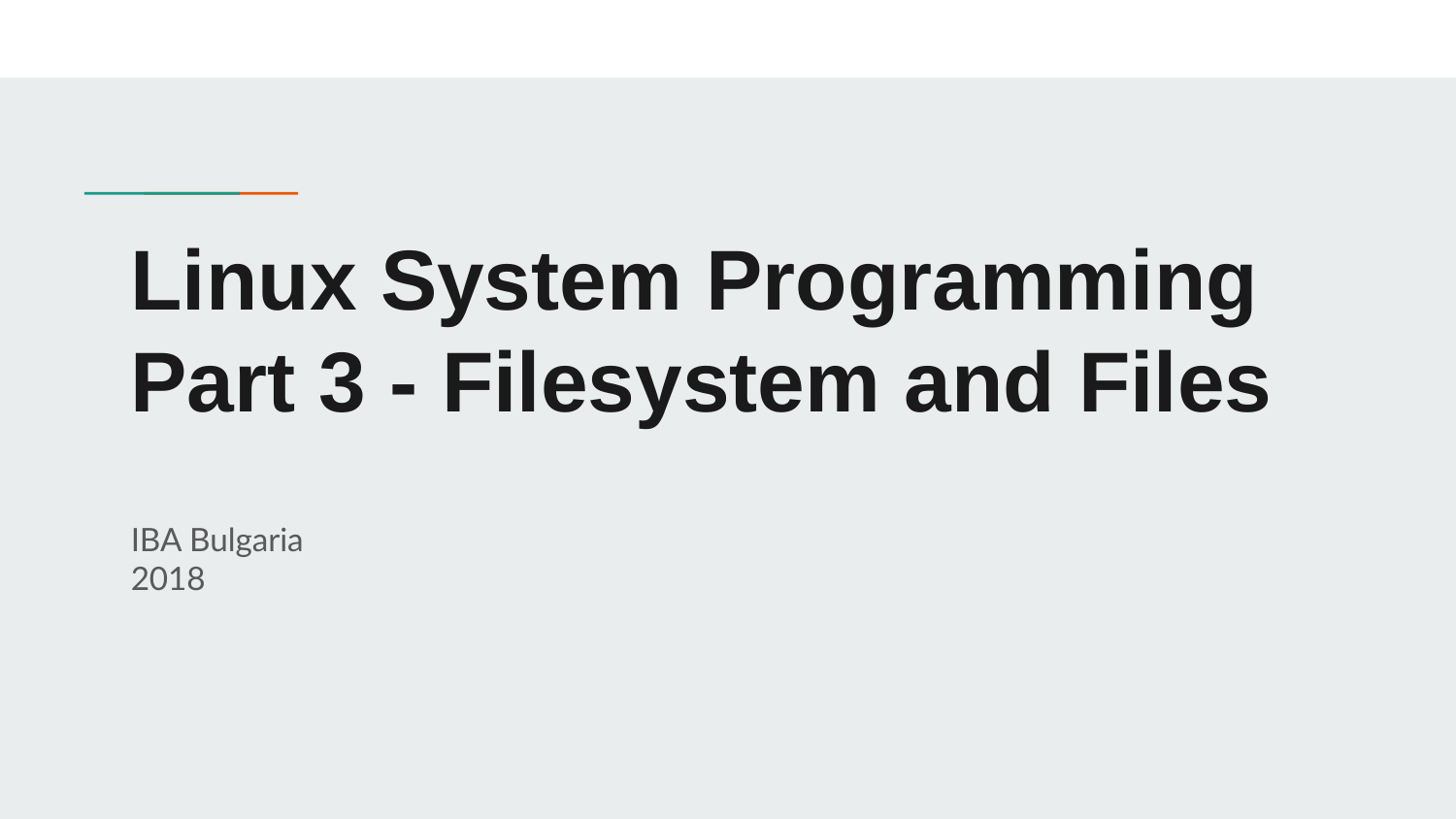

# Linux System Programming
Part 3 - Filesystem and Files
IBA Bulgaria
2018